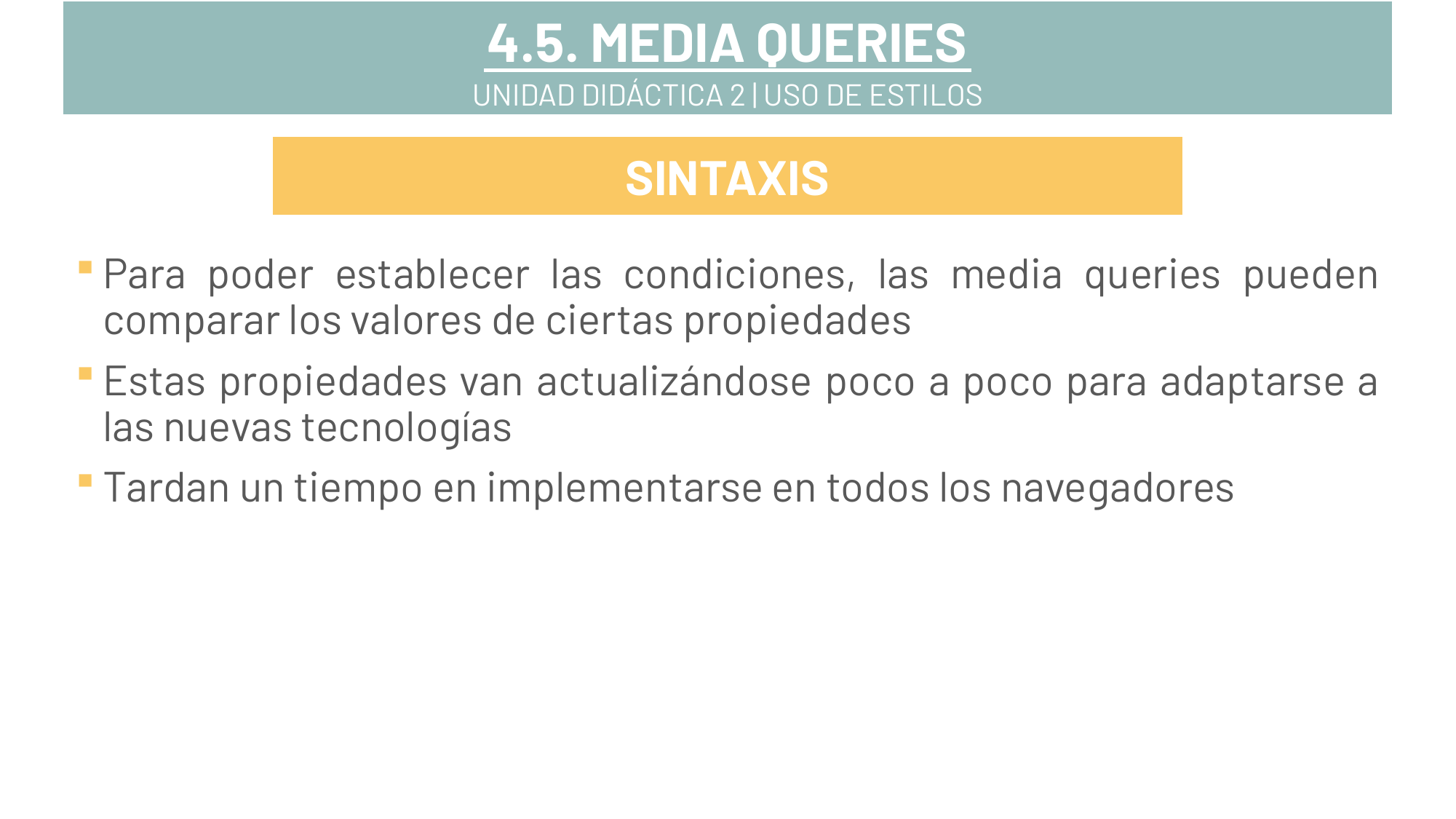

4.5. MEDIA QUERIES
UNIDAD DIDÁCTICA 2 | USO DE ESTILOS
SINTAXIS

Para poder establecer las condiciones, las media queries pueden comparar los valores de ciertas propiedades
Estas propiedades van actualizándose poco a poco para adaptarse a las nuevas tecnologías
Tardan un tiempo en implementarse en todos los navegadores